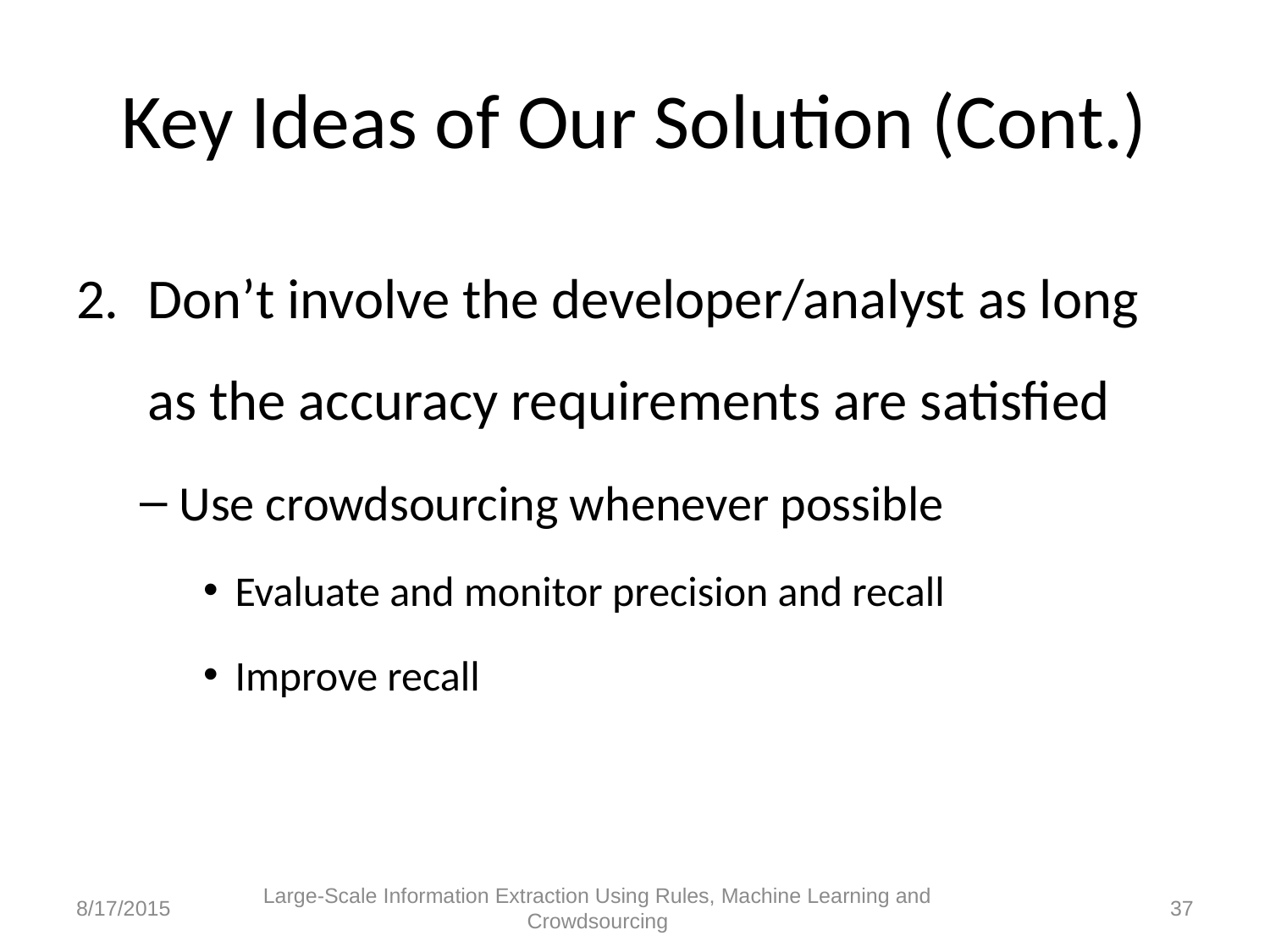

# Key Ideas of Our Solution (Cont.)
Don’t involve the developer/analyst as long as the accuracy requirements are satisfied
Use crowdsourcing whenever possible
Evaluate and monitor precision and recall
Improve recall
8/17/2015
Large-Scale Information Extraction Using Rules, Machine Learning and Crowdsourcing
37